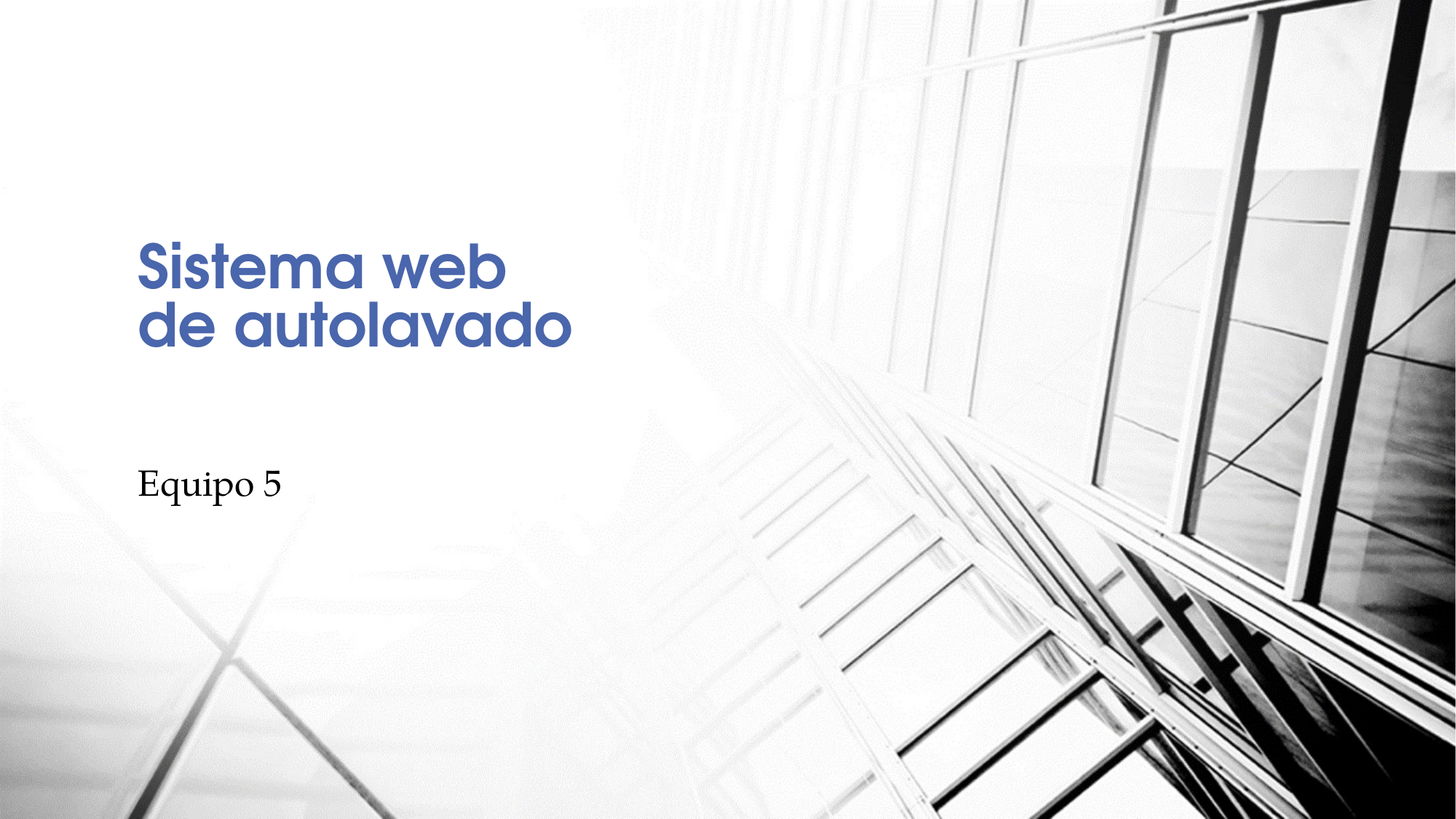

# Sistema web de autolavado

Equipo 5